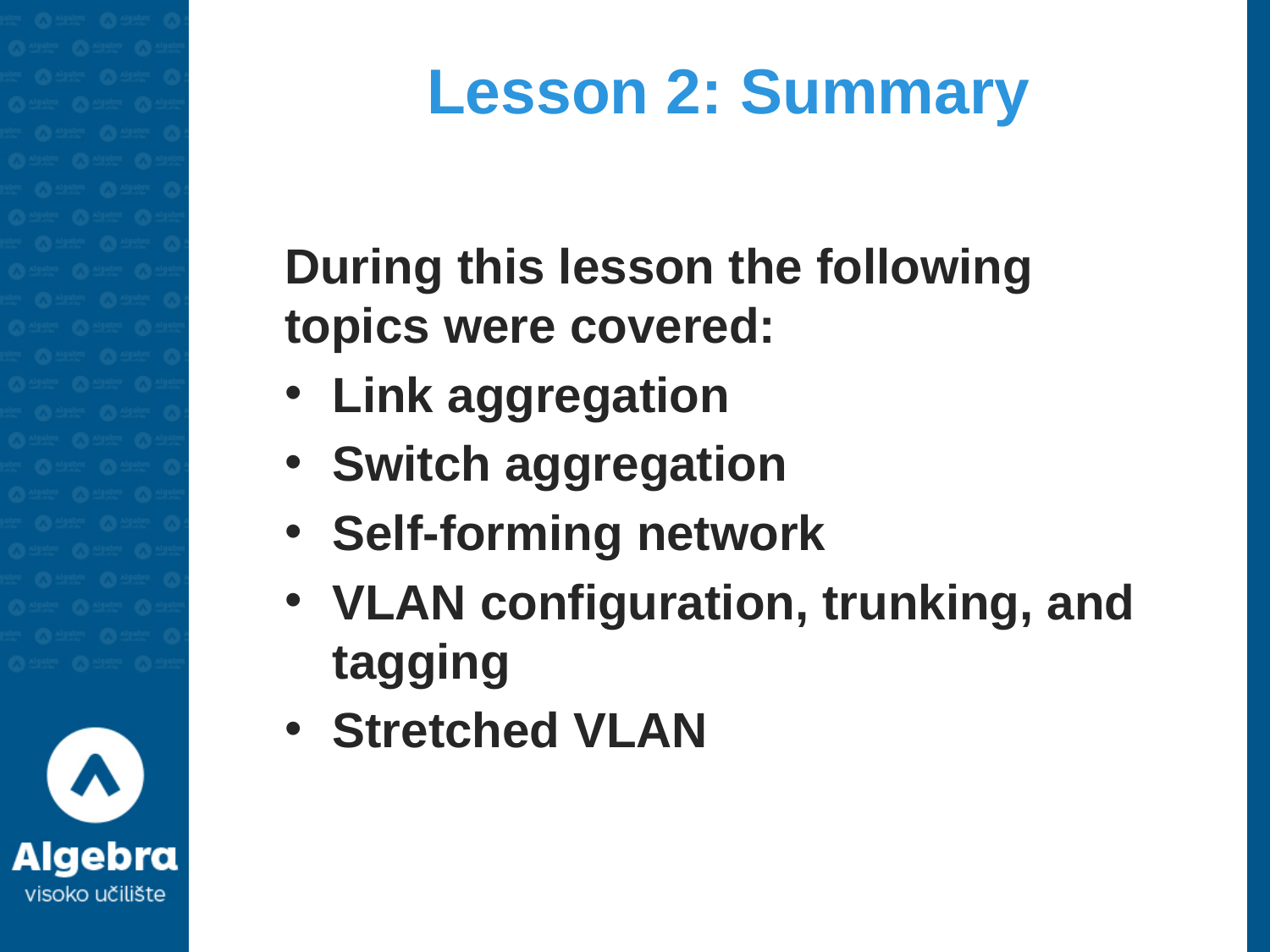

# Lesson 2: Summary
During this lesson the following topics were covered:
Link aggregation
Switch aggregation
Self-forming network
VLAN configuration, trunking, and tagging
Stretched VLAN